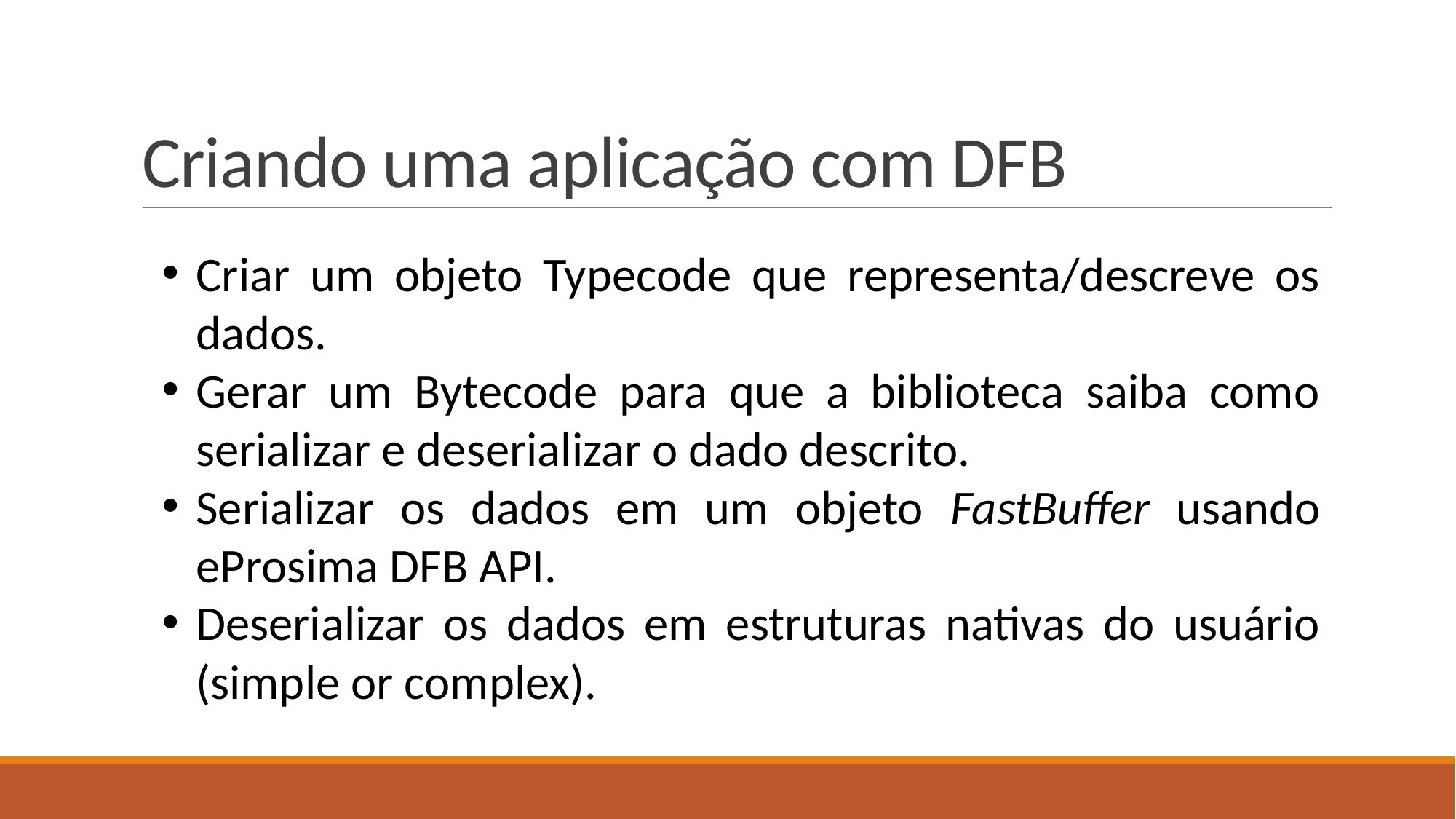

# Criando uma aplicação com DFB
Criar um objeto Typecode que representa/descreve os dados.
Gerar um Bytecode para que a biblioteca saiba como serializar e deserializar o dado descrito.
Serializar os dados em um objeto FastBuffer usando eProsima DFB API.
Deserializar os dados em estruturas nativas do usuário (simple or complex).